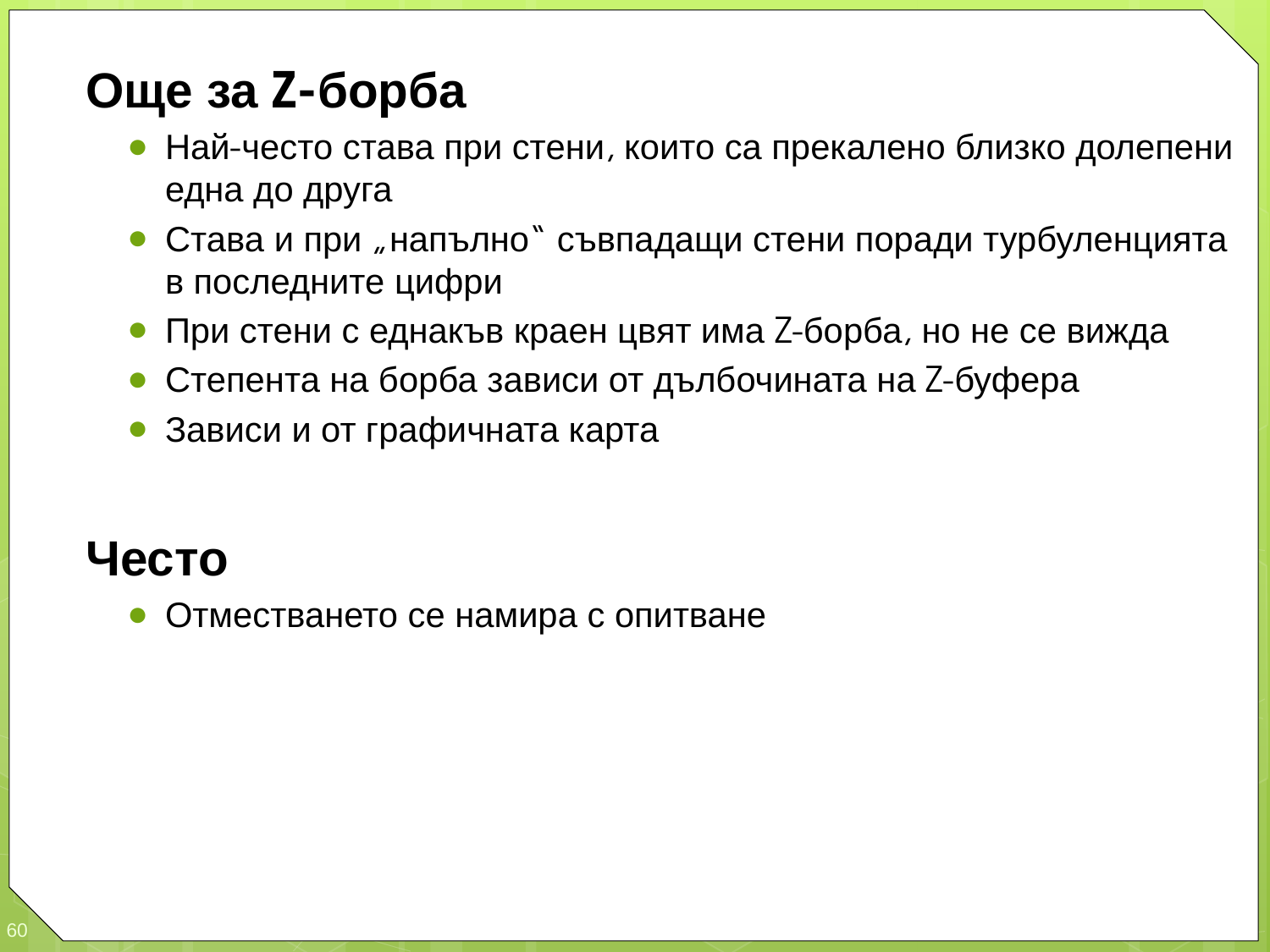

Още за Z-борба
Най-често става при стени, които са прекалено близко долепени една до друга
Става и при „напълно“ съвпадащи стени поради турбуленцията в последните цифри
При стени с еднакъв краен цвят има Z-борба, но не се вижда
Степента на борба зависи от дълбочината на Z-буфера
Зависи и от графичната карта

Често
Отместването се намира с опитване